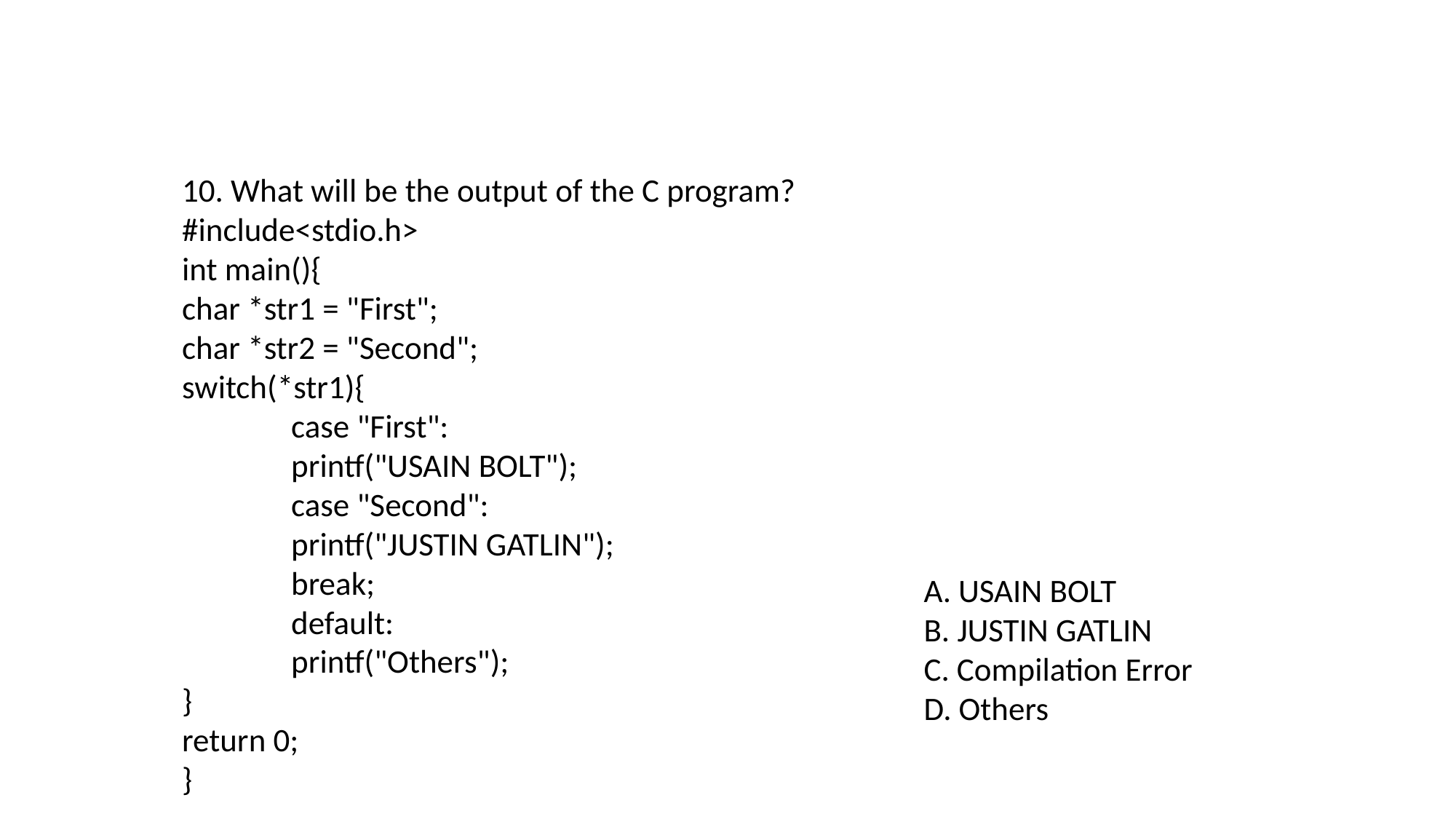

10. What will be the output of the C program?
#include<stdio.h>
int main(){
char *str1 = "First";
char *str2 = "Second";
switch(*str1){
	case "First":
	printf("USAIN BOLT");
	case "Second":
	printf("JUSTIN GATLIN");
	break;
	default:
	printf("Others");
}
return 0;
}
A. USAIN BOLT
B. JUSTIN GATLIN
C. Compilation Error
D. Others